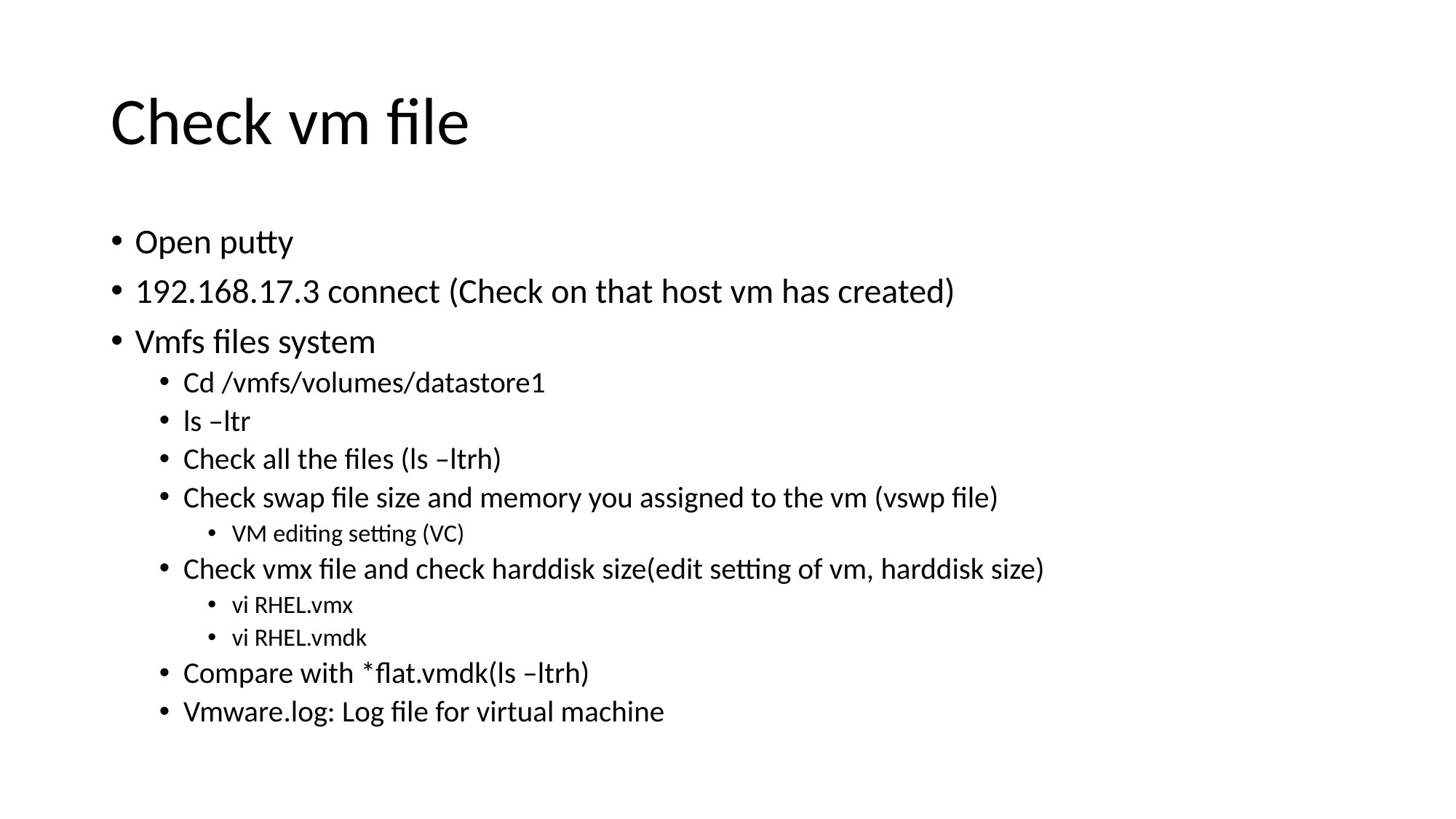

# Check vm file
Open putty
192.168.17.3 connect (Check on that host vm has created)
Vmfs files system
Cd /vmfs/volumes/datastore1
ls –ltr
Check all the files (ls –ltrh)
Check swap file size and memory you assigned to the vm (vswp file)
VM editing setting (VC)
Check vmx file and check harddisk size(edit setting of vm, harddisk size)
vi RHEL.vmx
vi RHEL.vmdk
Compare with *flat.vmdk(ls –ltrh)
Vmware.log: Log file for virtual machine